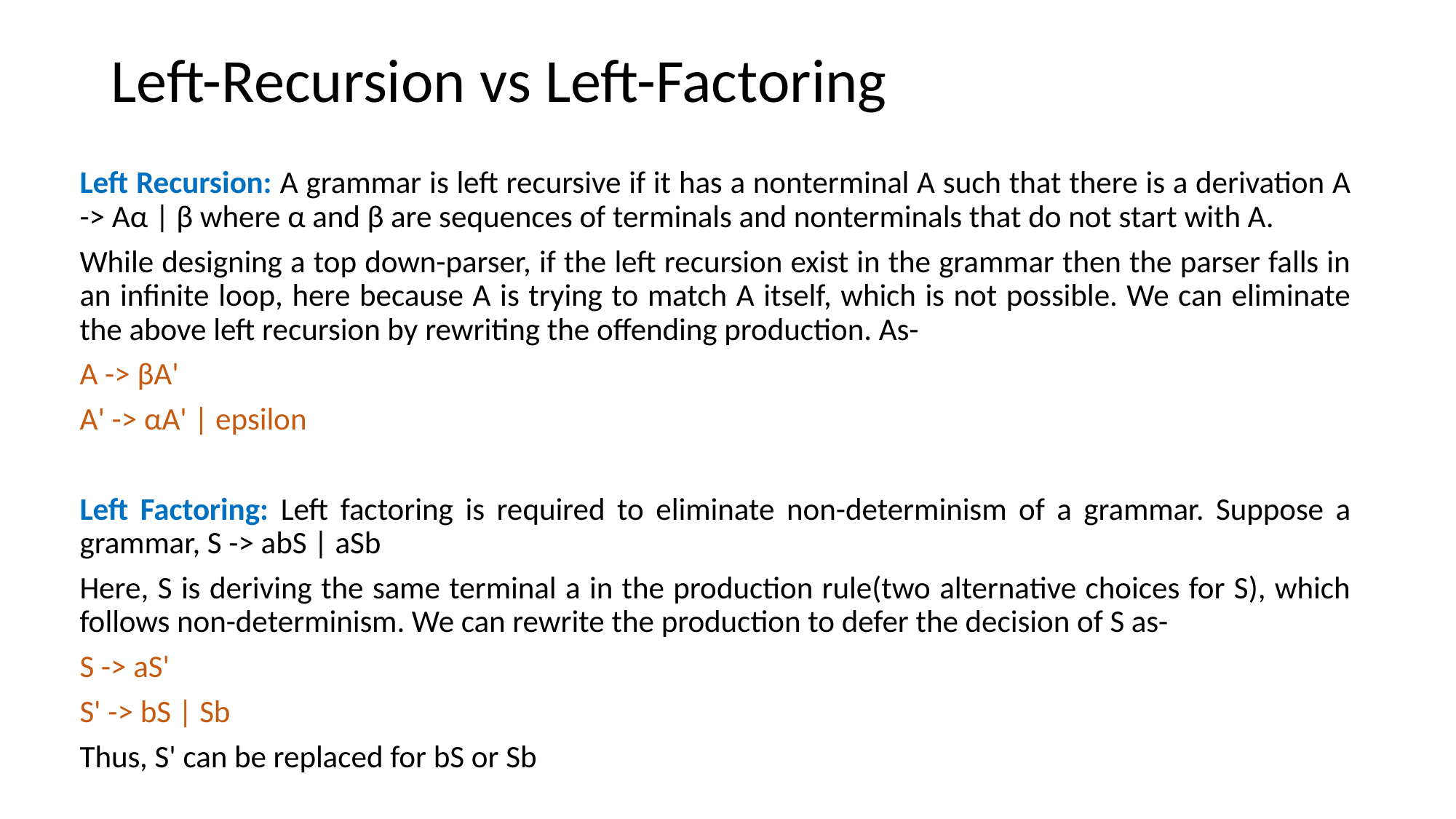

# Left-Recursion vs Left-Factoring
Left Recursion: A grammar is left recursive if it has a nonterminal A such that there is a derivation A -> Aα | β where α and β are sequences of terminals and nonterminals that do not start with A.
While designing a top down-parser, if the left recursion exist in the grammar then the parser falls in an infinite loop, here because A is trying to match A itself, which is not possible. We can eliminate the above left recursion by rewriting the offending production. As-
A -> βA'
A' -> αA' | epsilon

Left Factoring: Left factoring is required to eliminate non-determinism of a grammar. Suppose a grammar, S -> abS | aSb
Here, S is deriving the same terminal a in the production rule(two alternative choices for S), which follows non-determinism. We can rewrite the production to defer the decision of S as-
S -> aS'
S' -> bS | Sb
Thus, S' can be replaced for bS or Sb